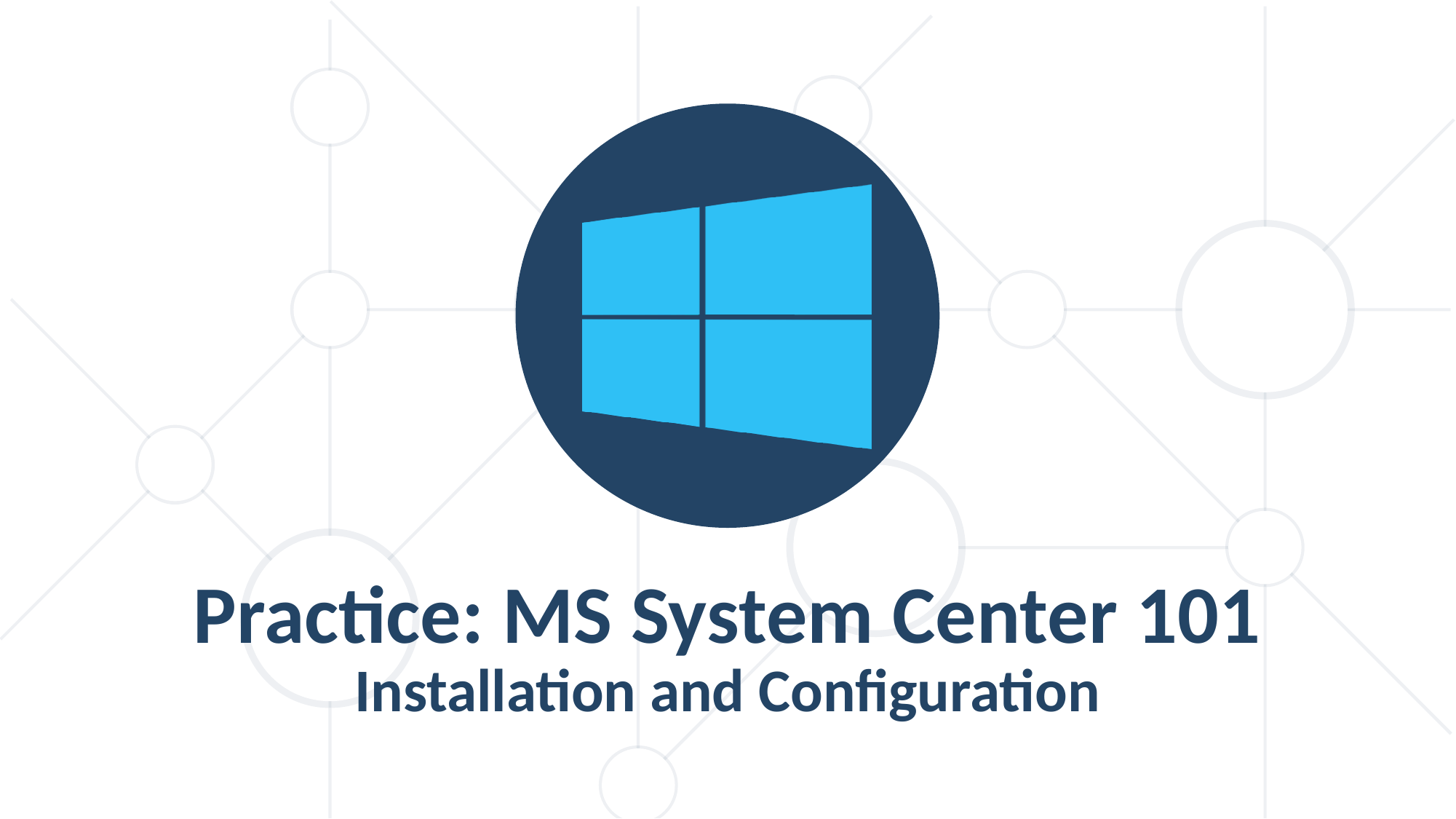

Practice: MS System Center 101
Installation and Configuration